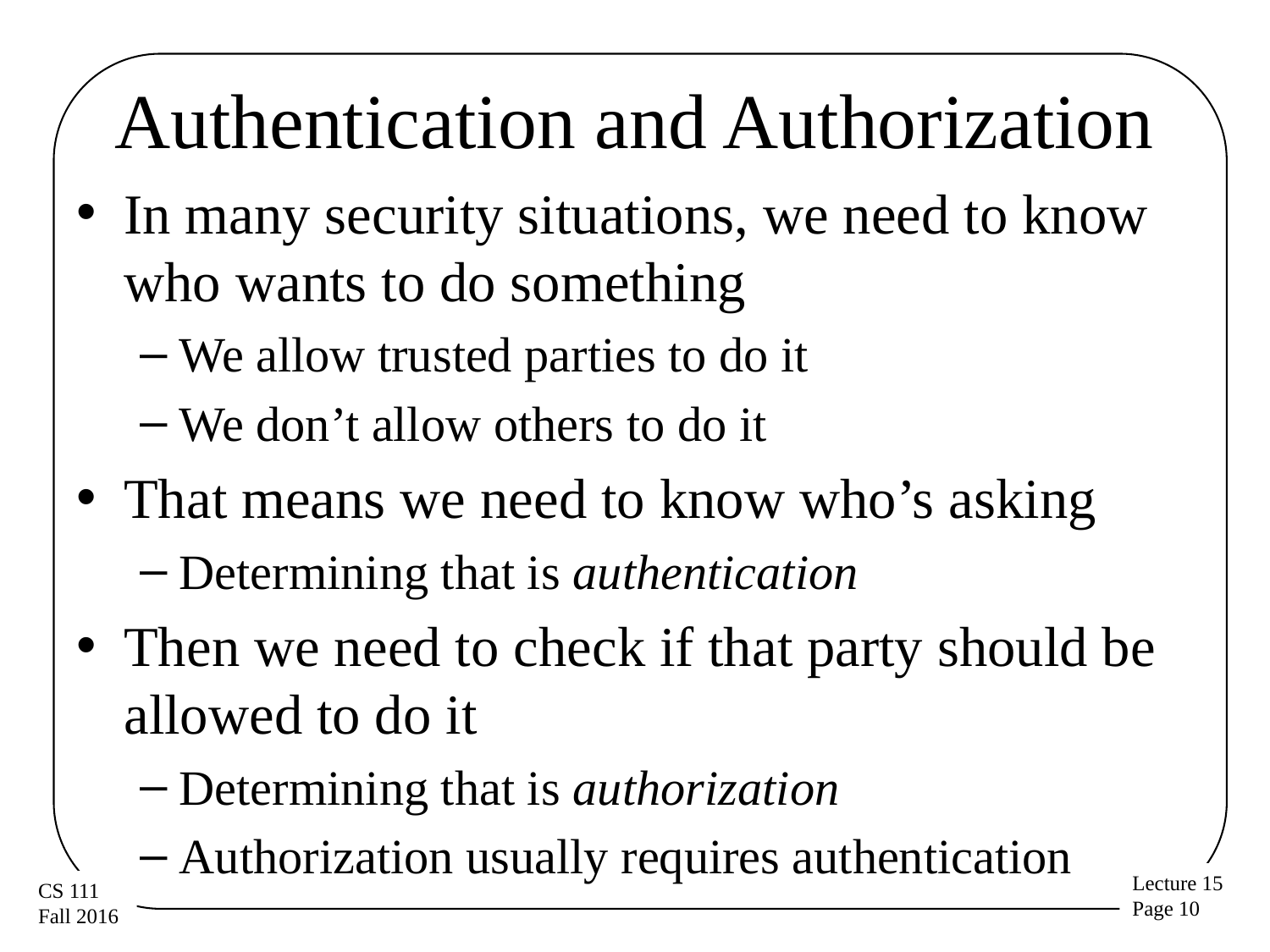

# Authentication and Authorization
In many security situations, we need to know who wants to do something
We allow trusted parties to do it
We don’t allow others to do it
That means we need to know who’s asking
Determining that is authentication
Then we need to check if that party should be allowed to do it
Determining that is authorization
Authorization usually requires authentication